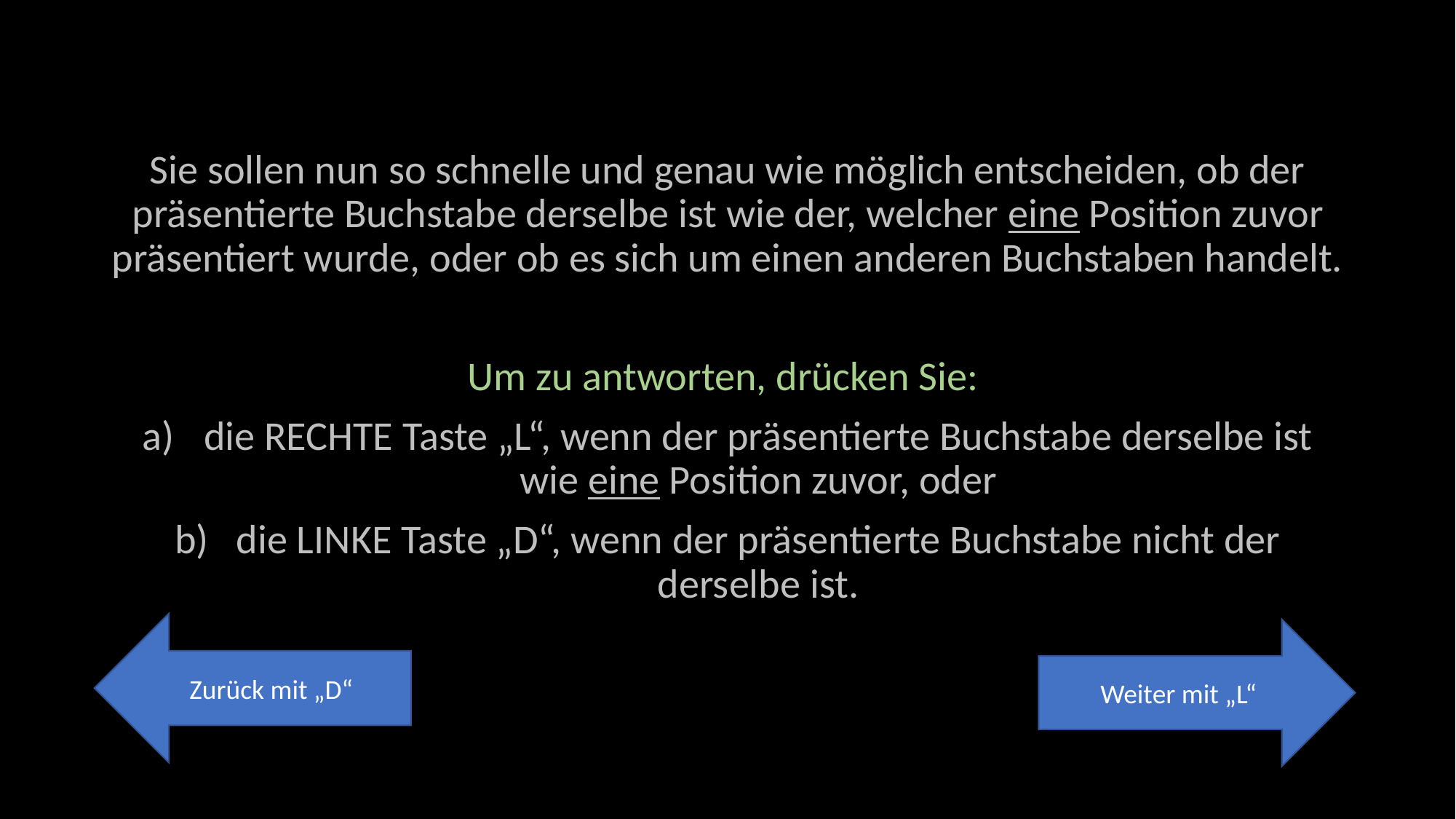

Sie sollen nun so schnelle und genau wie möglich entscheiden, ob der präsentierte Buchstabe derselbe ist wie der, welcher eine Position zuvor präsentiert wurde, oder ob es sich um einen anderen Buchstaben handelt.

Um zu antworten, drücken Sie:
die RECHTE Taste „L“, wenn der präsentierte Buchstabe derselbe ist wie eine Position zuvor, oder
die LINKE Taste „D“, wenn der präsentierte Buchstabe nicht der derselbe ist.

Zurück mit „D“

Weiter mit „L“